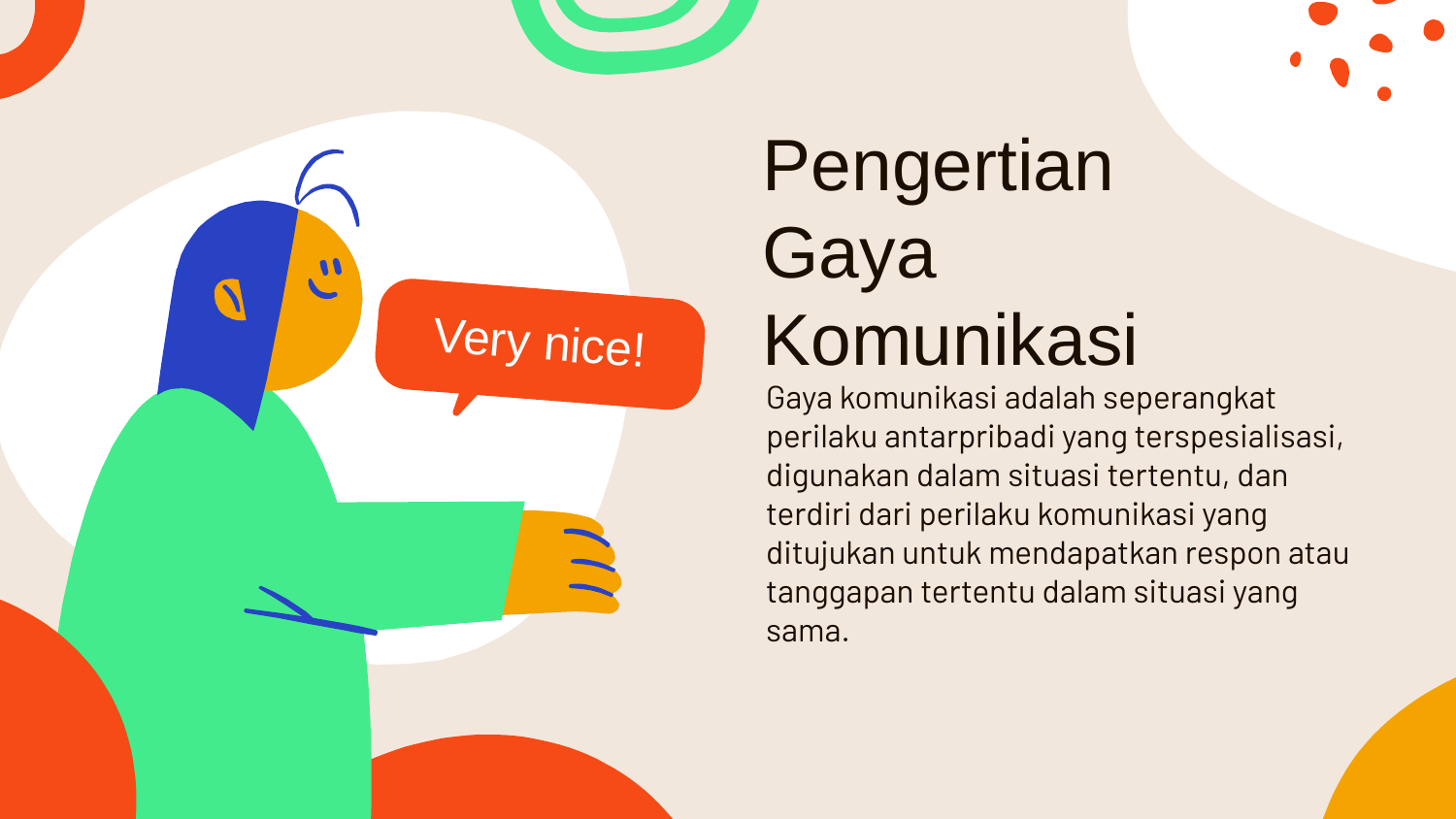

# Pengertian Gaya Komunikasi
Very nice!

Gaya komunikasi adalah seperangkat perilaku antarpribadi yang terspesialisasi, digunakan dalam situasi tertentu, dan terdiri dari perilaku komunikasi yang ditujukan untuk mendapatkan respon atau tanggapan tertentu dalam situasi yang sama.